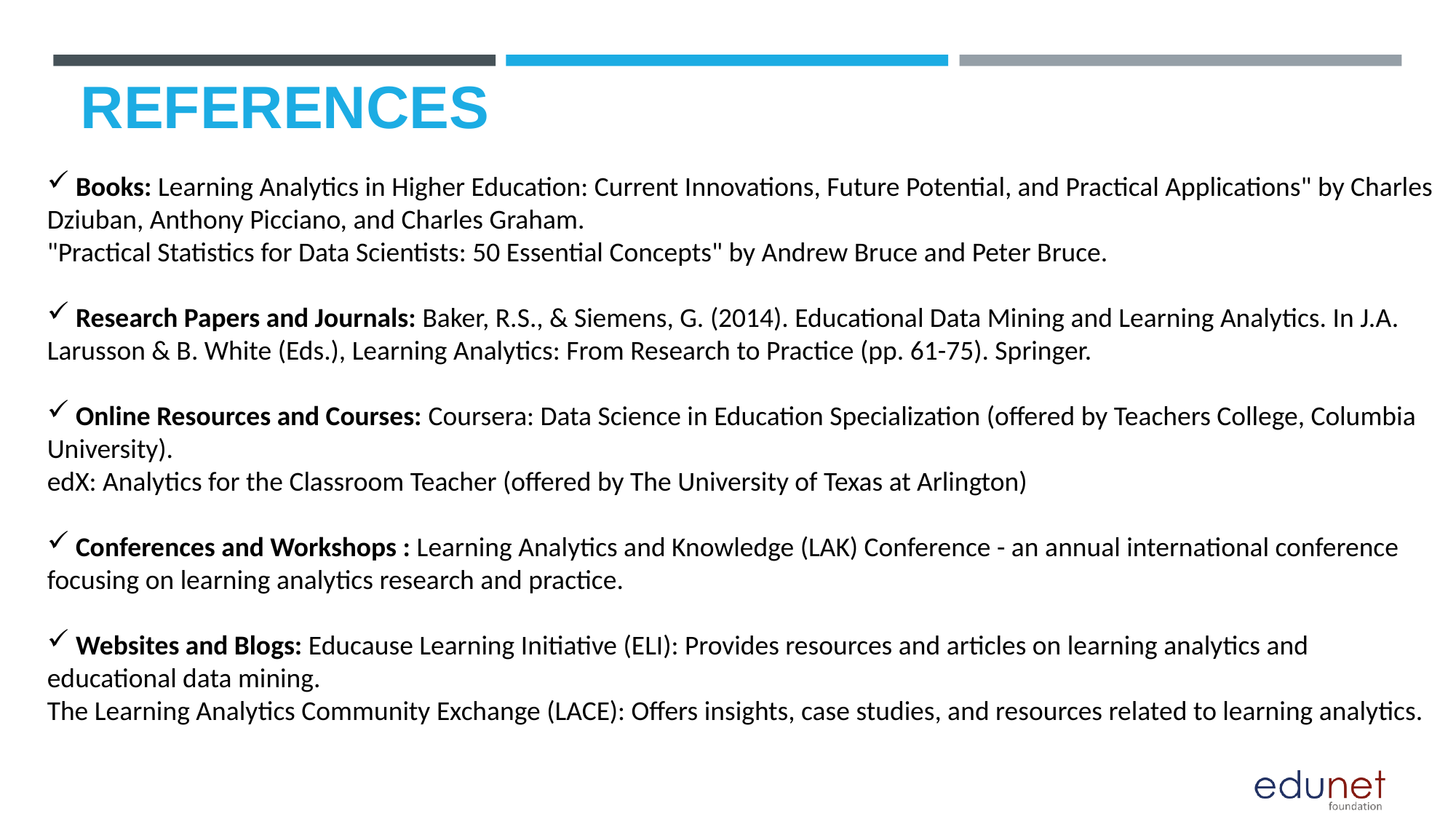

# REFERENCES
 Books: Learning Analytics in Higher Education: Current Innovations, Future Potential, and Practical Applications" by Charles Dziuban, Anthony Picciano, and Charles Graham.
"Practical Statistics for Data Scientists: 50 Essential Concepts" by Andrew Bruce and Peter Bruce.

 Research Papers and Journals: Baker, R.S., & Siemens, G. (2014). Educational Data Mining and Learning Analytics. In J.A. Larusson & B. White (Eds.), Learning Analytics: From Research to Practice (pp. 61-75). Springer.

 Online Resources and Courses: Coursera: Data Science in Education Specialization (offered by Teachers College, Columbia University).
edX: Analytics for the Classroom Teacher (offered by The University of Texas at Arlington)

 Conferences and Workshops : Learning Analytics and Knowledge (LAK) Conference - an annual international conference focusing on learning analytics research and practice.

 Websites and Blogs: Educause Learning Initiative (ELI): Provides resources and articles on learning analytics and educational data mining.
The Learning Analytics Community Exchange (LACE): Offers insights, case studies, and resources related to learning analytics.